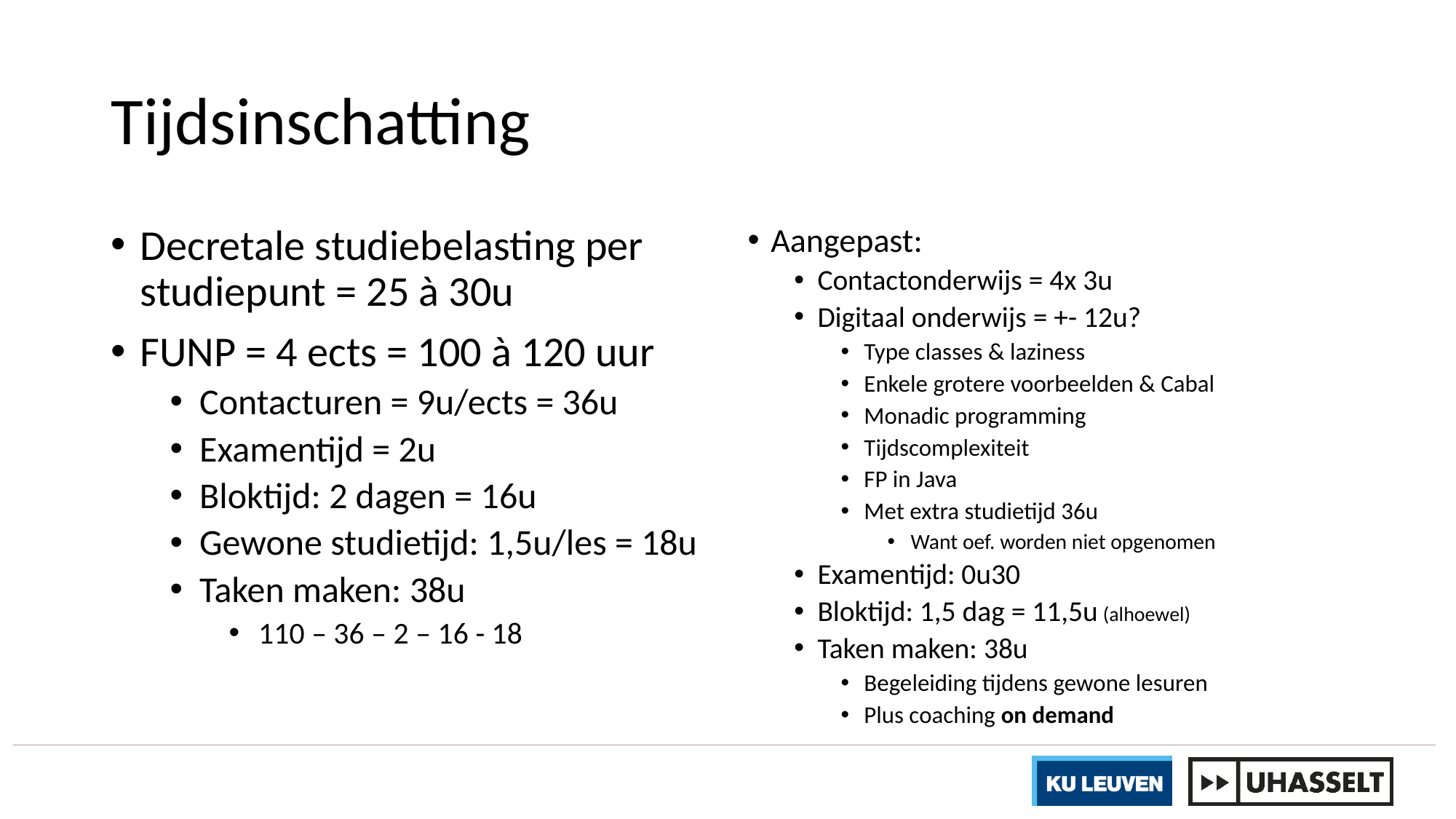

# Tijdsinschatting
Decretale studiebelasting per studiepunt = 25 à 30u
FUNP = 4 ects = 100 à 120 uur
Contacturen = 9u/ects = 36u
Examentijd = 2u
Bloktijd: 2 dagen = 16u
Gewone studietijd: 1,5u/les = 18u
Taken maken: 38u
110 – 36 – 2 – 16 - 18
Aangepast:
Contactonderwijs = 4x 3u
Digitaal onderwijs = +- 12u?
Type classes & laziness
Enkele grotere voorbeelden & Cabal
Monadic programming
Tijdscomplexiteit
FP in Java
Met extra studietijd 36u
Want oef. worden niet opgenomen
Examentijd: 0u30
Bloktijd: 1,5 dag = 11,5u (alhoewel)
Taken maken: 38u
Begeleiding tijdens gewone lesuren
Plus coaching on demand